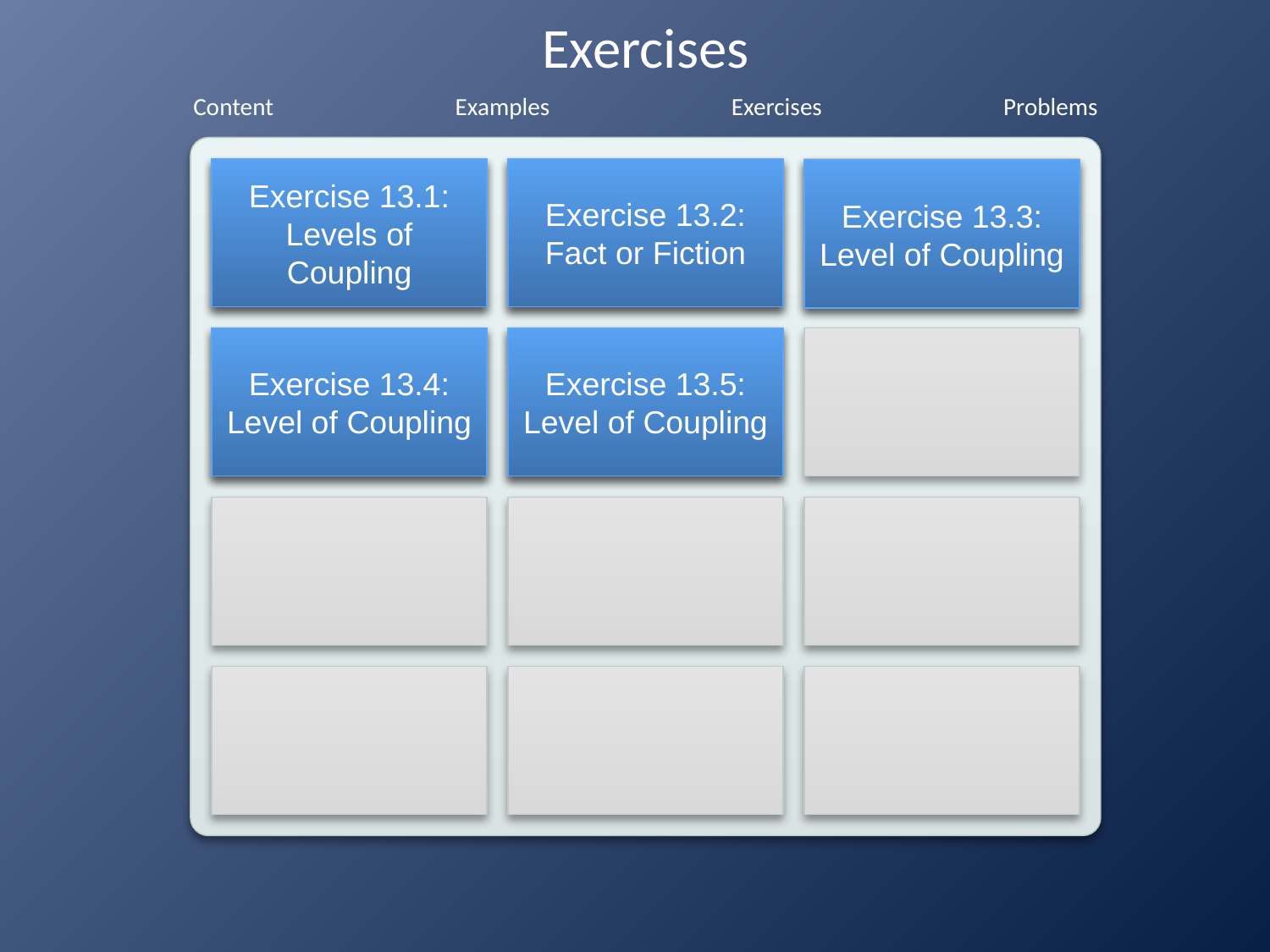

# Exercises
Exercise 13.1:
Levels of Coupling
Exercise 13.2:
Fact or Fiction
Exercise 13.3:
Level of Coupling
Exercise 13.4:
Level of Coupling
Exercise 13.5:
Level of Coupling